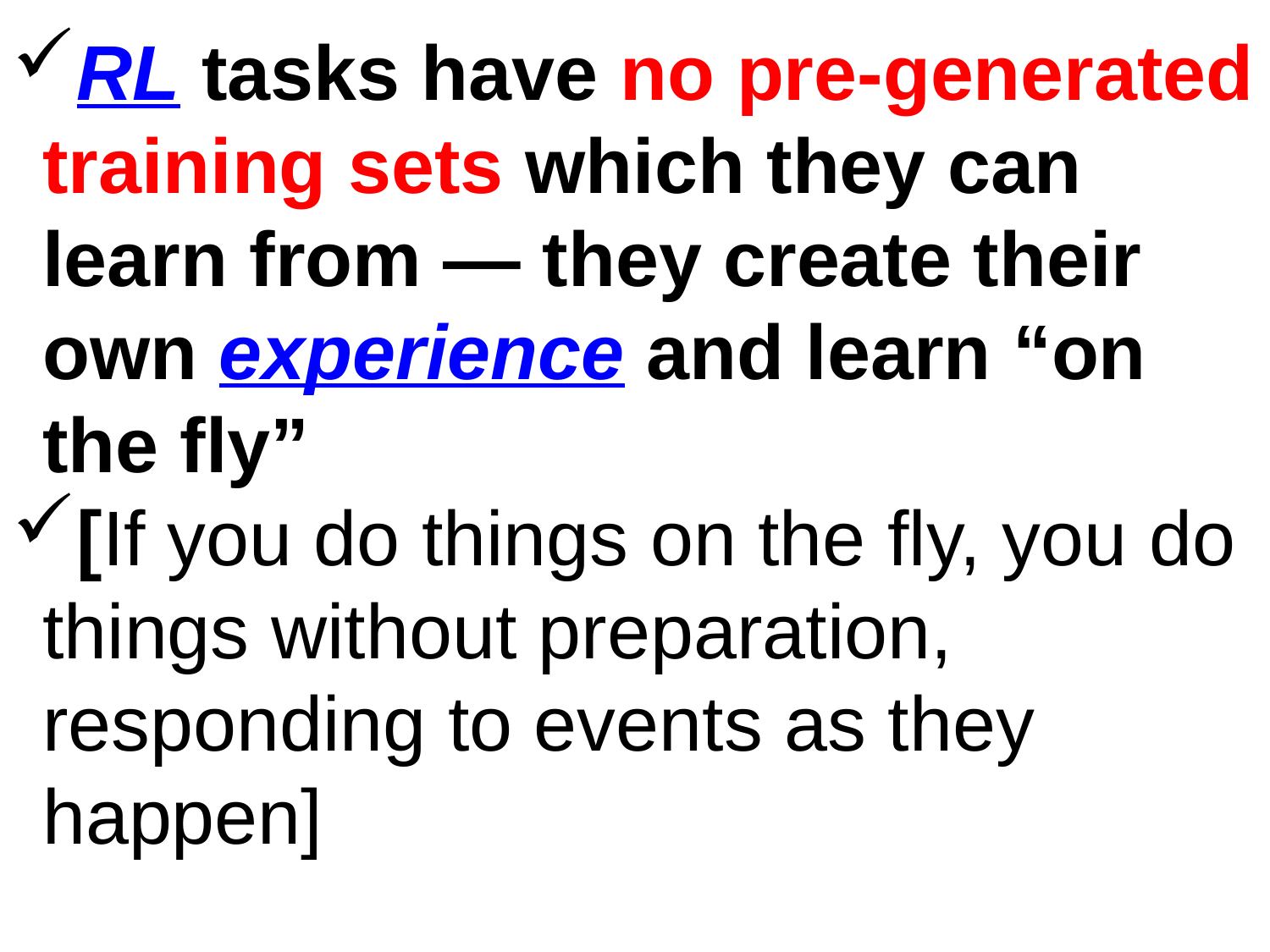

RL tasks have no pre-generated training sets which they can learn from — they create their own experience and learn “on the fly”
[If you do things on the fly, you do things without preparation, responding to events as they happen]